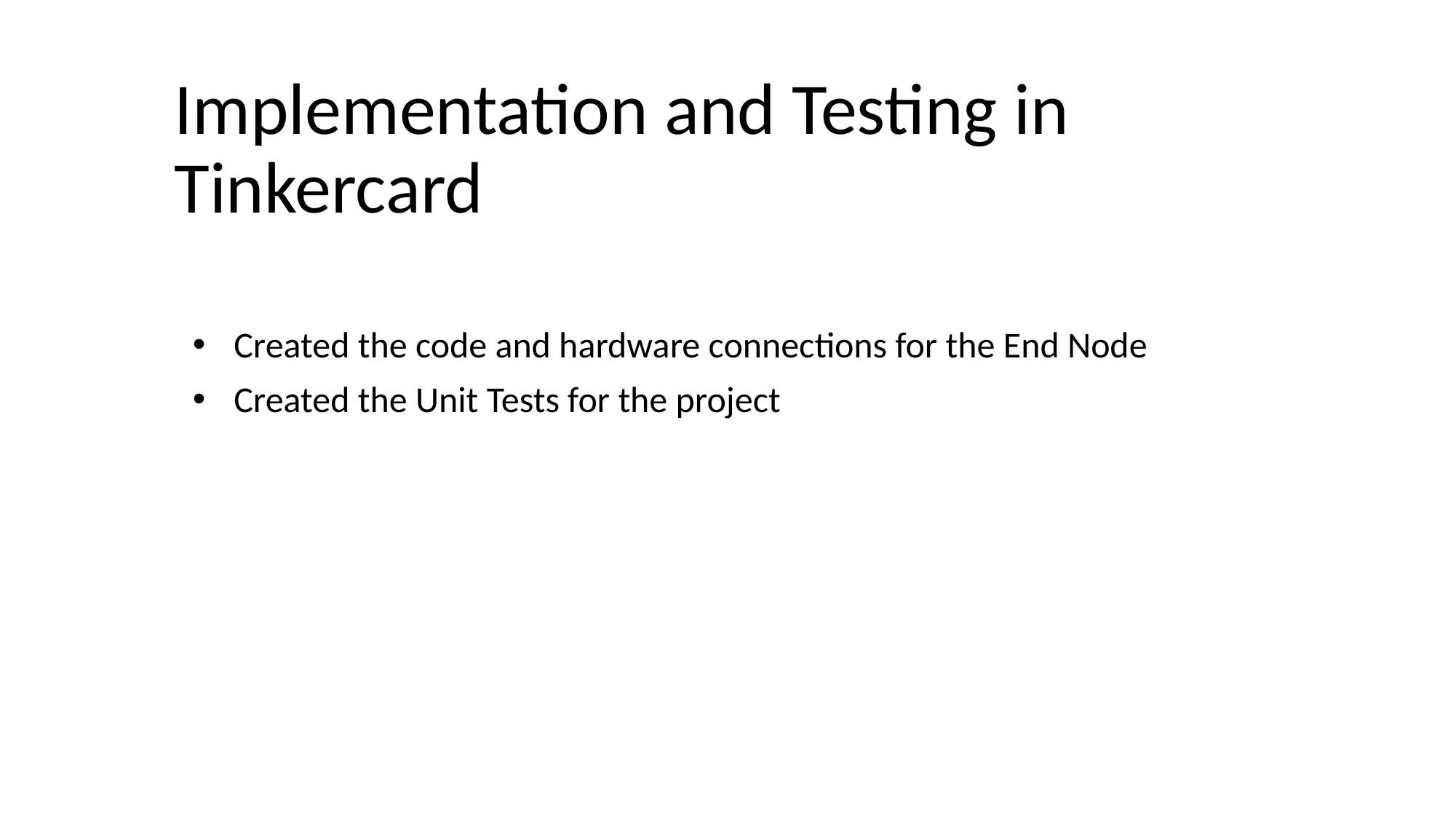

# Implementation and Testing in Tinkercard
Created the code and hardware connections for the End Node
Created the Unit Tests for the project